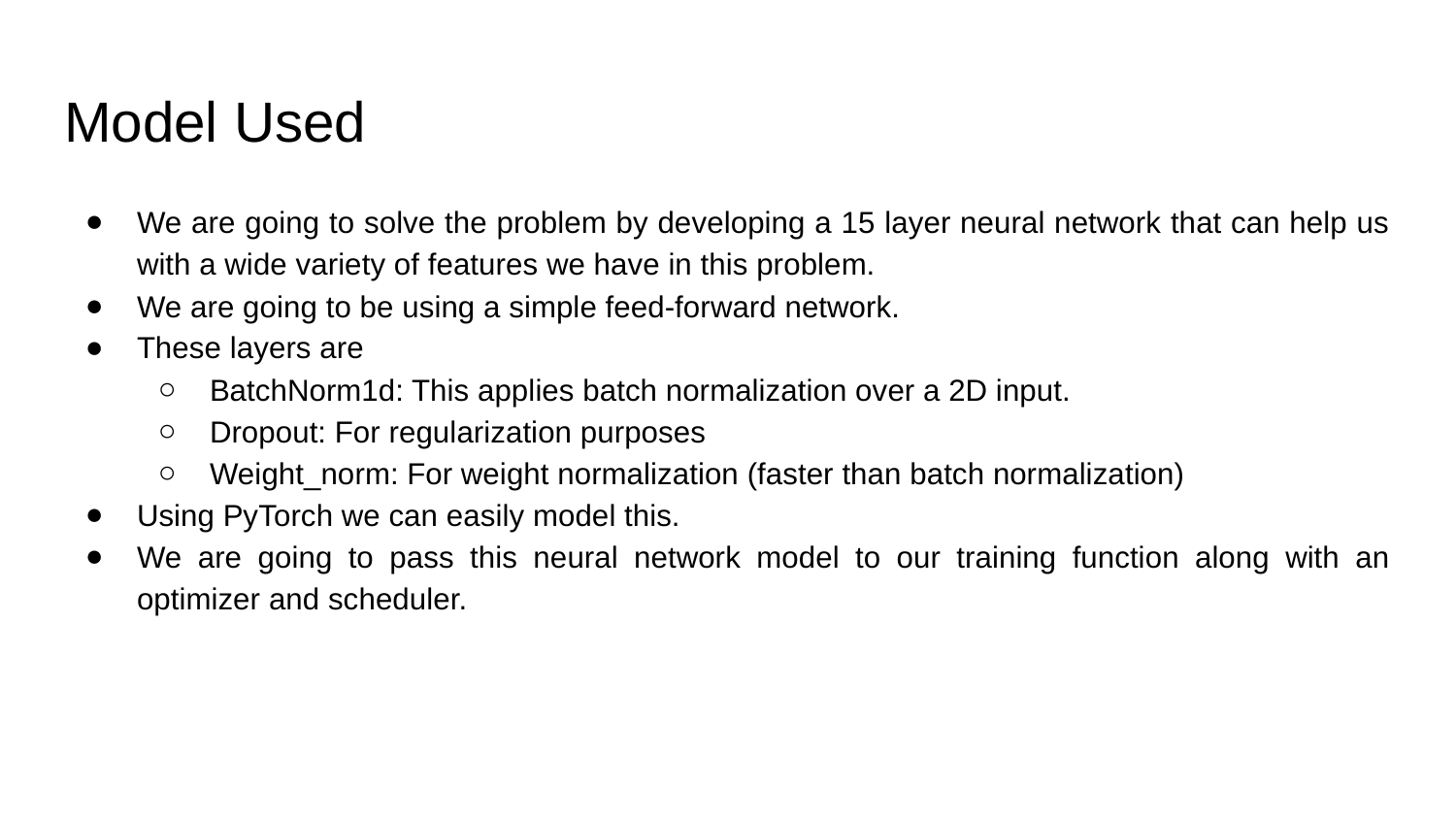

# Model Used
We are going to solve the problem by developing a 15 layer neural network that can help us with a wide variety of features we have in this problem.
We are going to be using a simple feed-forward network.
These layers are
BatchNorm1d: This applies batch normalization over a 2D input.
Dropout: For regularization purposes
Weight_norm: For weight normalization (faster than batch normalization)
Using PyTorch we can easily model this.
We are going to pass this neural network model to our training function along with an optimizer and scheduler.